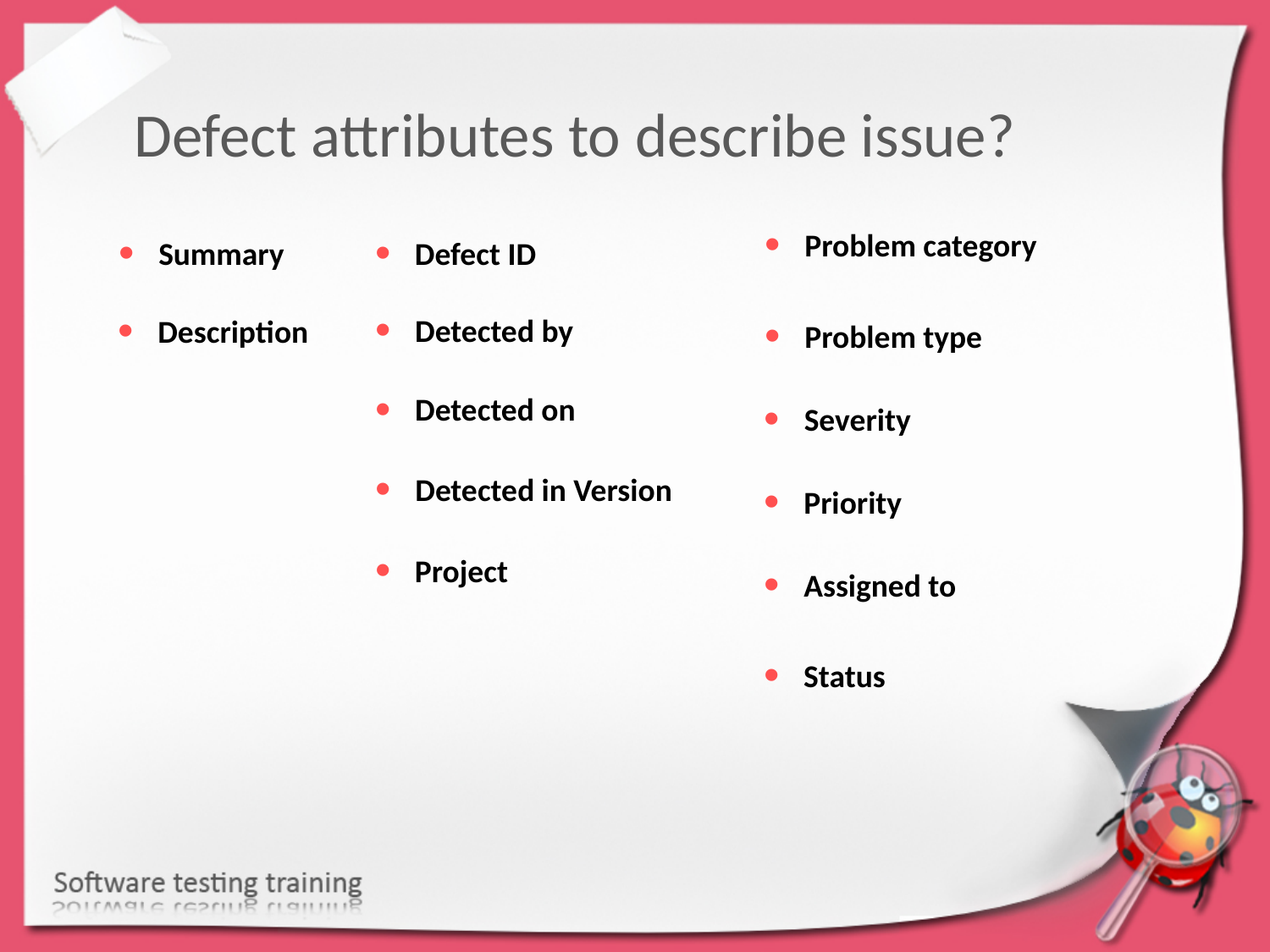

Defect attributes to describe issue?
Problem category
Summary
Defect ID
Detected by
Description
Problem type
Detected on
Severity
Detected in Version
Priority
Project
Assigned to
Status